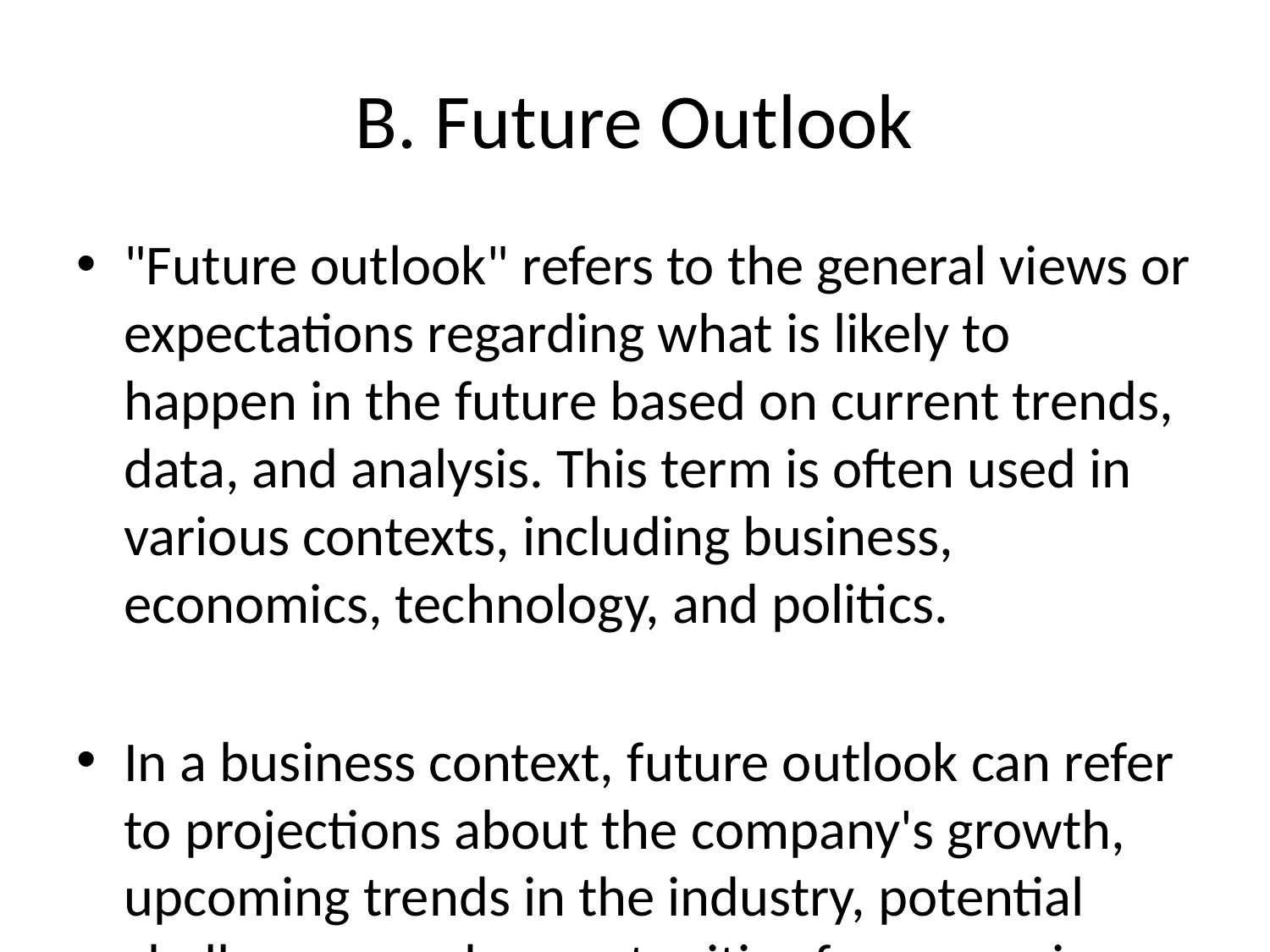

# B. Future Outlook
"Future outlook" refers to the general views or expectations regarding what is likely to happen in the future based on current trends, data, and analysis. This term is often used in various contexts, including business, economics, technology, and politics.

In a business context, future outlook can refer to projections about the company's growth, upcoming trends in the industry, potential challenges, and opportunities for expansion. Companies use future outlook reports to make informed decisions about investments, market strategies, and resource allocation.

In economics, future outlook can pertain to forecasts about economic indicators such as GDP growth, inflation rates, employment levels, and consumer spending. These forecasts help policymakers, investors, and businesses anticipate potential economic developments and adjust their plans accordingly.

In the field of technology, future outlook often involves predicting advancements in various technological domains such as artificial intelligence, renewable energy, biotechnology, and communication. These predictions help researchers, developers, and businesses prepare for emerging technologies and innovations.

In summary, "future outlook" is a term used to describe the anticipated or projected developments, trends, and possibilities that may unfold in the future. It is based on analysis, data, and expert opinions, and it serves as a guide for decision-making and planning in various fields and industries.